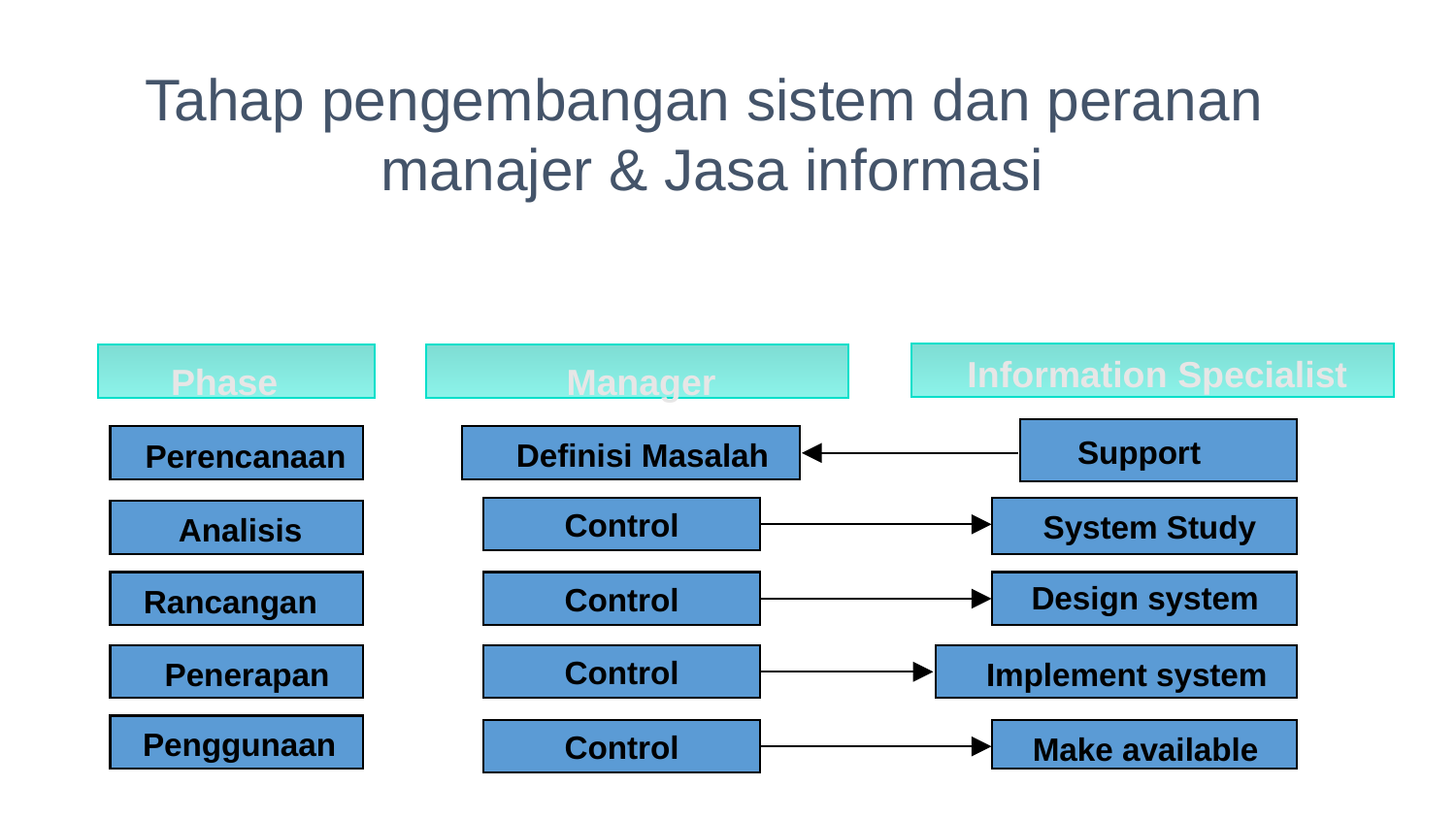

# Tahap pengembangan sistem dan peranan manajer & Jasa informasi

Information Specialist
Phase
Manager

Support

Definisi Masalah
Perencanaan
Control

System Study

Analisis
Design system

Control

Rancangan

Control

Penerapan
Implement system

Penggunaan
Control

Make available